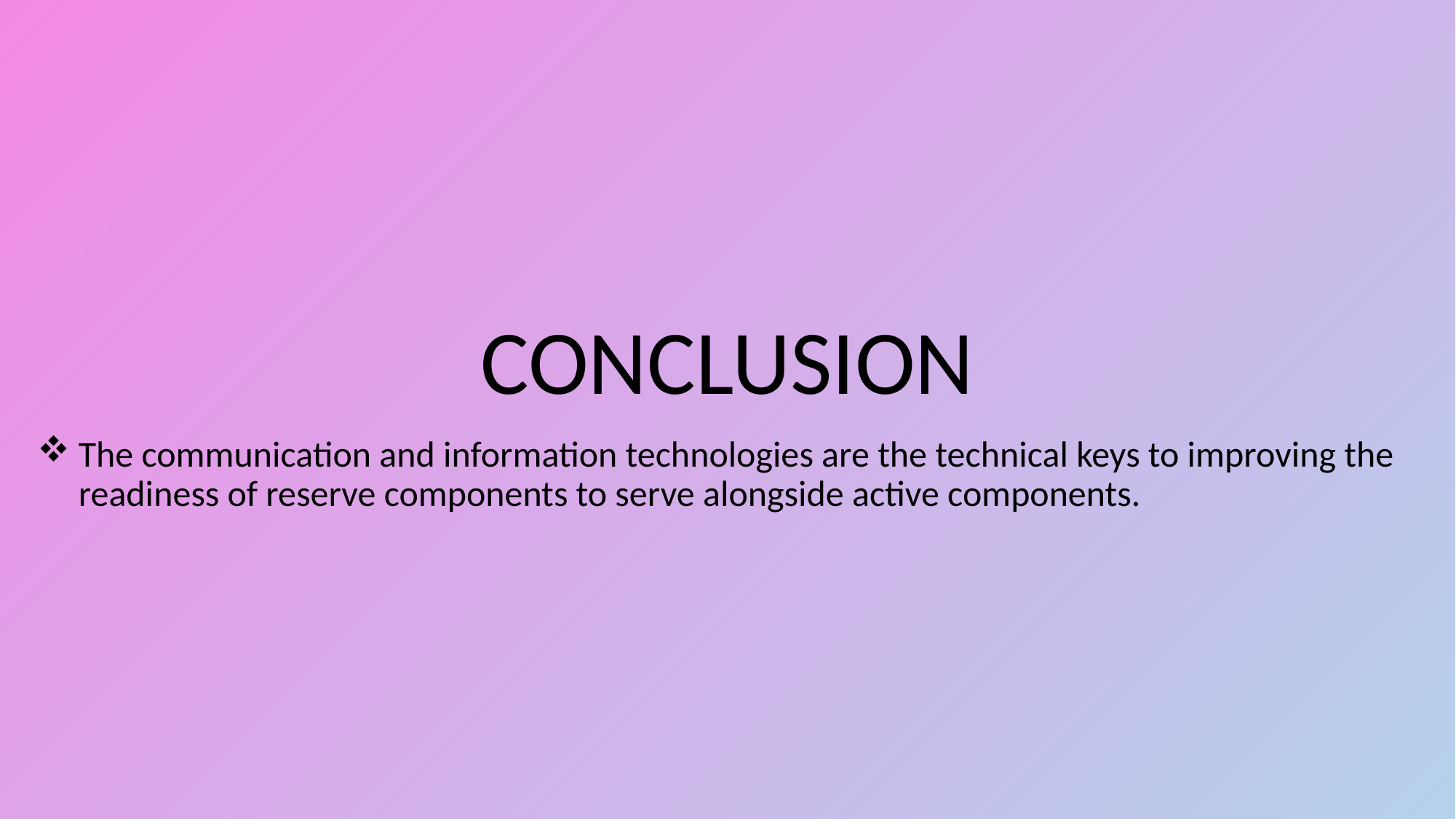

# CONCLUSION
The communication and information technologies are the technical keys to improving the readiness of reserve components to serve alongside active components.